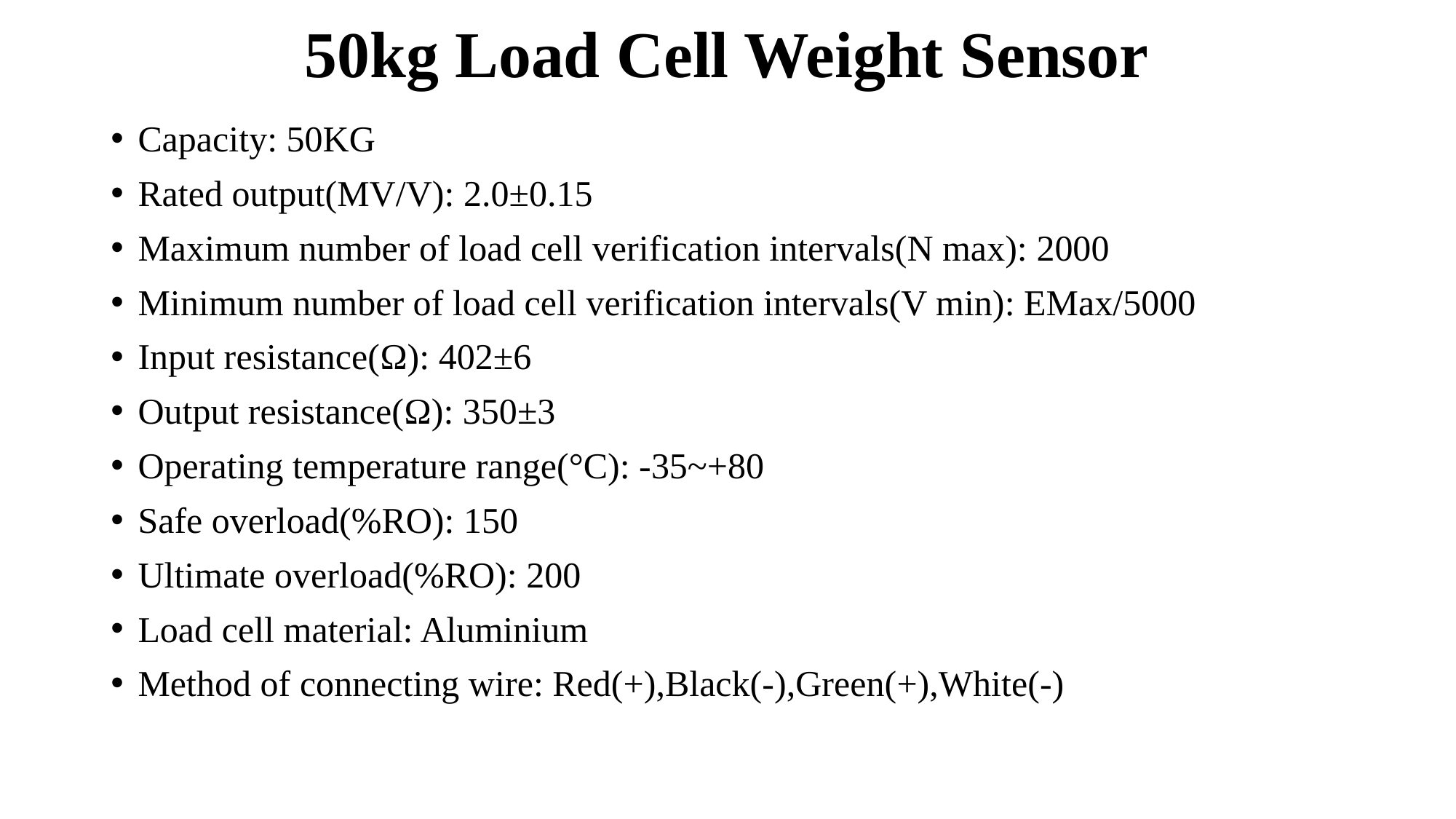

50kg Load Cell Weight Sensor
Capacity: 50KG
Rated output(MV/V): 2.0±0.15
Maximum number of load cell verification intervals(N max): 2000
Minimum number of load cell verification intervals(V min): EMax/5000
Input resistance(Ω): 402±6
Output resistance(Ω): 350±3
Operating temperature range(°C): -35~+80
Safe overload(%RO): 150
Ultimate overload(%RO): 200
Load cell material: Aluminium
Method of connecting wire: Red(+),Black(-),Green(+),White(-)